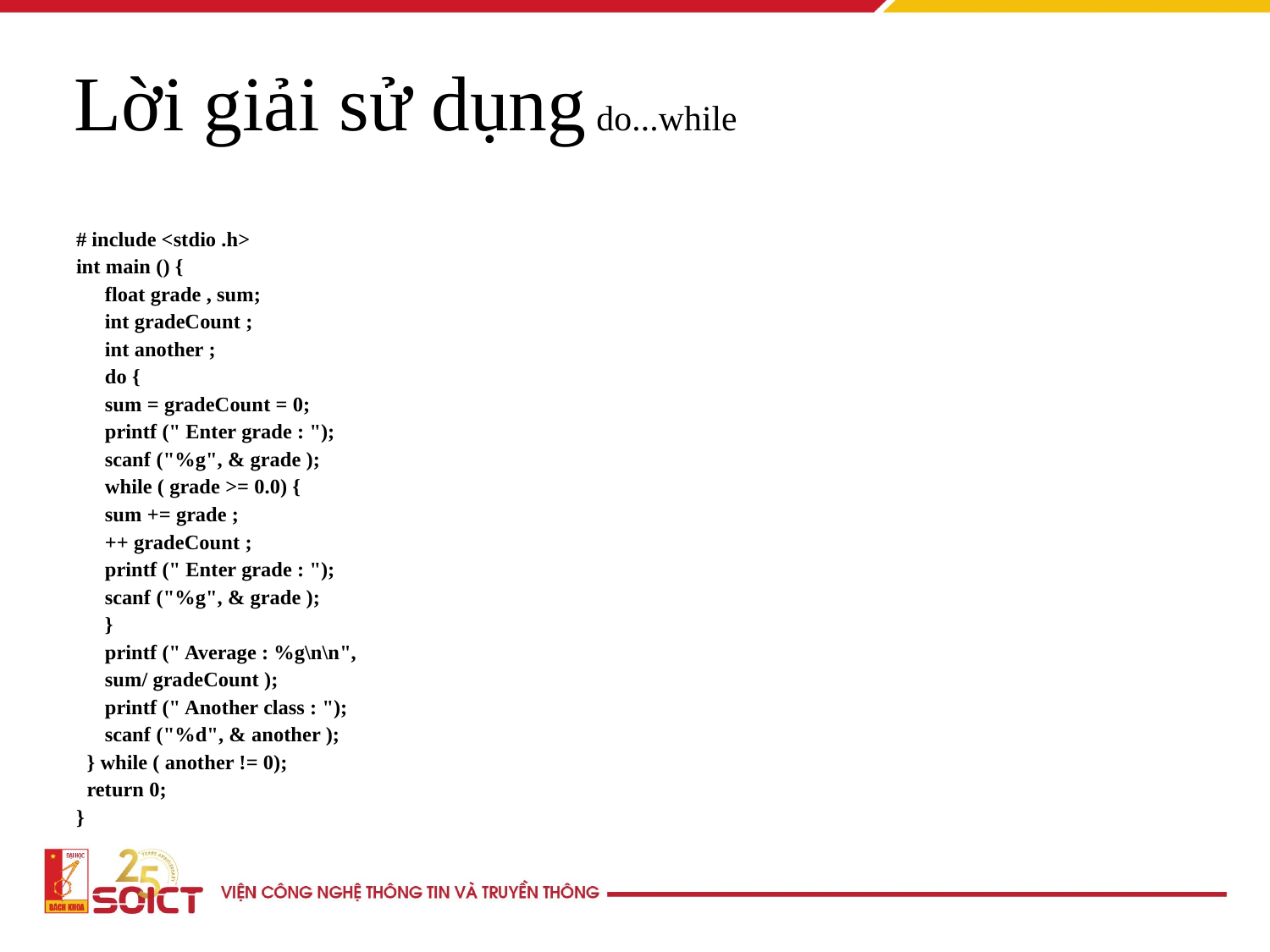

Lời giải sử dụng do...while
# include <stdio .h>
int main () {
	float grade , sum;
	int gradeCount ;
	int another ;
	do {
		sum = gradeCount = 0;
		printf (" Enter grade : ");
		scanf ("%g", & grade );
	while ( grade >= 0.0) {
	sum += grade ;
	++ gradeCount ;
	printf (" Enter grade : ");
	scanf ("%g", & grade );
	}
	printf (" Average : %g\n\n",
	sum/ gradeCount );
	printf (" Another class : ");
	scanf ("%d", & another );
  } while ( another != 0);
  return 0;
}